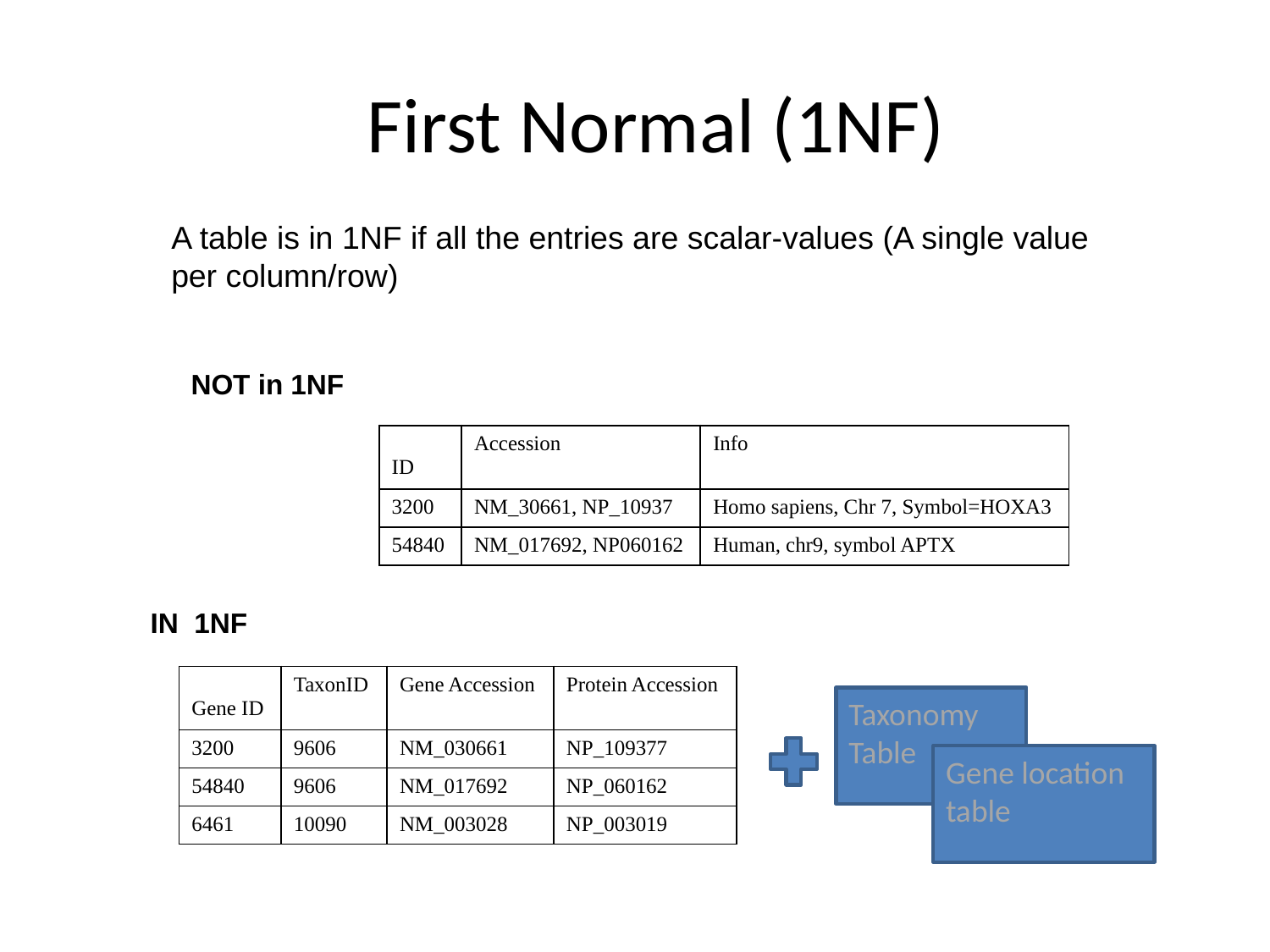

# First Normal (1NF)
A table is in 1NF if all the entries are scalar-values (A single value per column/row)
NOT in 1NF
| ID | Accession | Info |
| --- | --- | --- |
| 3200 | NM\_30661, NP\_10937 | Homo sapiens, Chr 7, Symbol=HOXA3 |
| 54840 | NM\_017692, NP060162 | Human, chr9, symbol APTX |
IN  1NF
| Gene ID | TaxonID | Gene Accession | Protein Accession |
| --- | --- | --- | --- |
| 3200 | 9606 | NM\_030661 | NP\_109377 |
| 54840 | 9606 | NM\_017692 | NP\_060162 |
| 6461 | 10090 | NM\_003028 | NP\_003019 |
Taxonomy Table

Gene location table